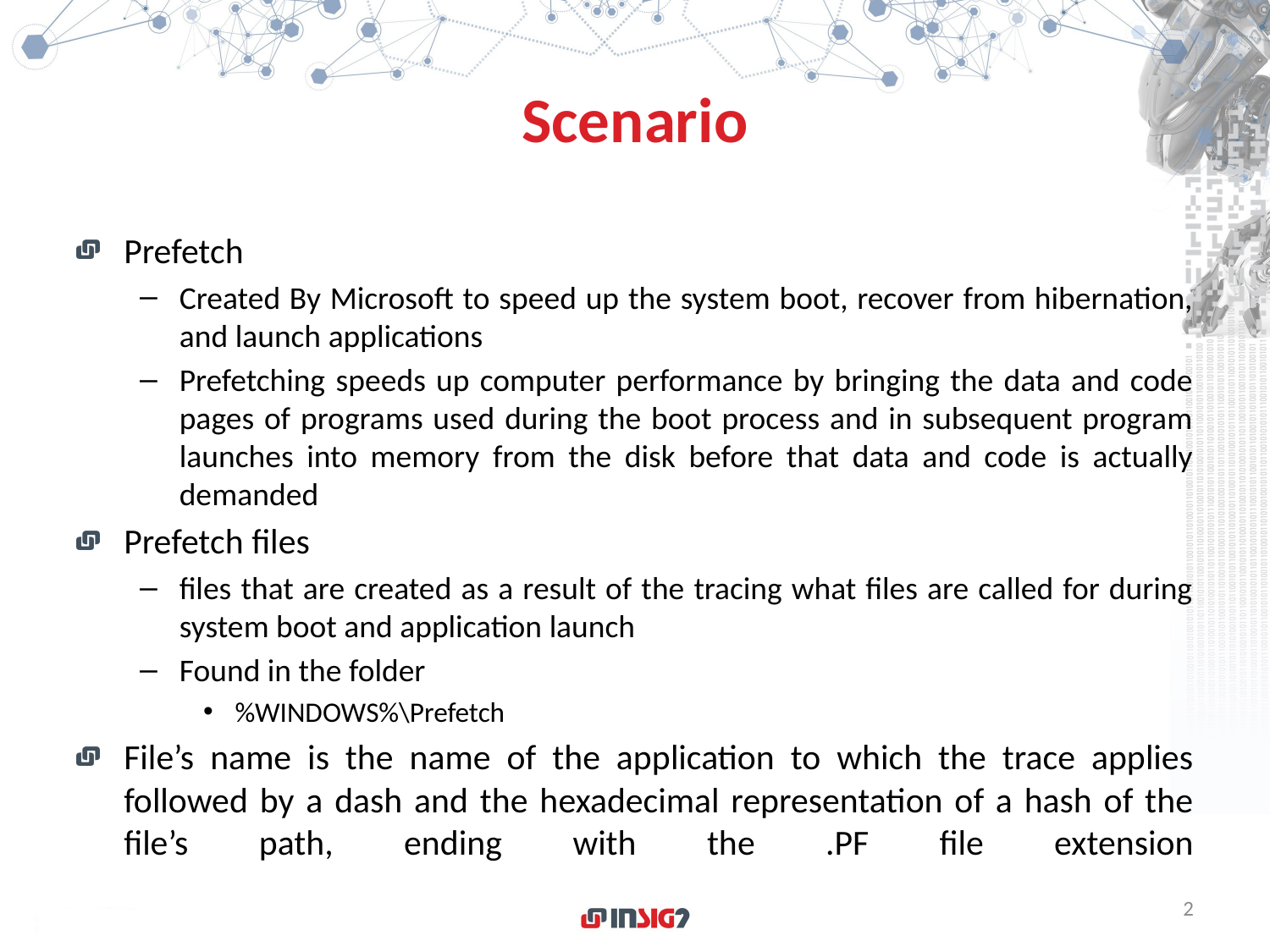

# Scenario
Prefetch
Created By Microsoft to speed up the system boot, recover from hibernation, and launch applications
Prefetching speeds up computer performance by bringing the data and code pages of programs used during the boot process and in subsequent program launches into memory from the disk before that data and code is actually demanded
Prefetch files
files that are created as a result of the tracing what files are called for during system boot and application launch
Found in the folder
%WINDOWS%\Prefetch
File’s name is the name of the application to which the trace applies followed by a dash and the hexadecimal representation of a hash of the file’s path, ending with the .PF file extension

2